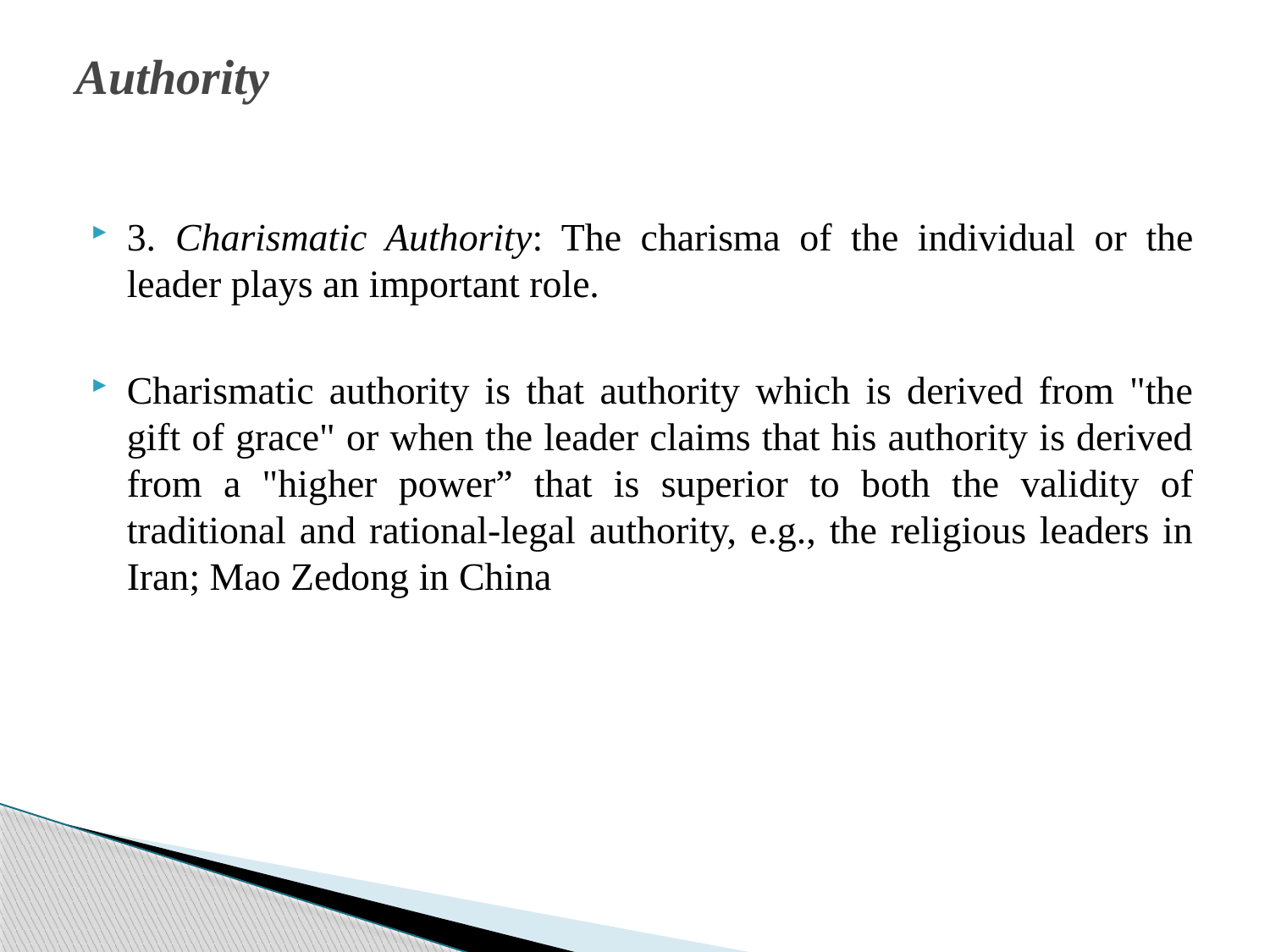

# Authority
3. Charismatic Authority: The charisma of the individual or the leader plays an important role.

Charismatic authority is that authority which is derived from "the gift of grace" or when the leader claims that his authority is derived from a "higher power” that is superior to both the validity of traditional and rational-legal authority, e.g., the religious leaders in Iran; Mao Zedong in China